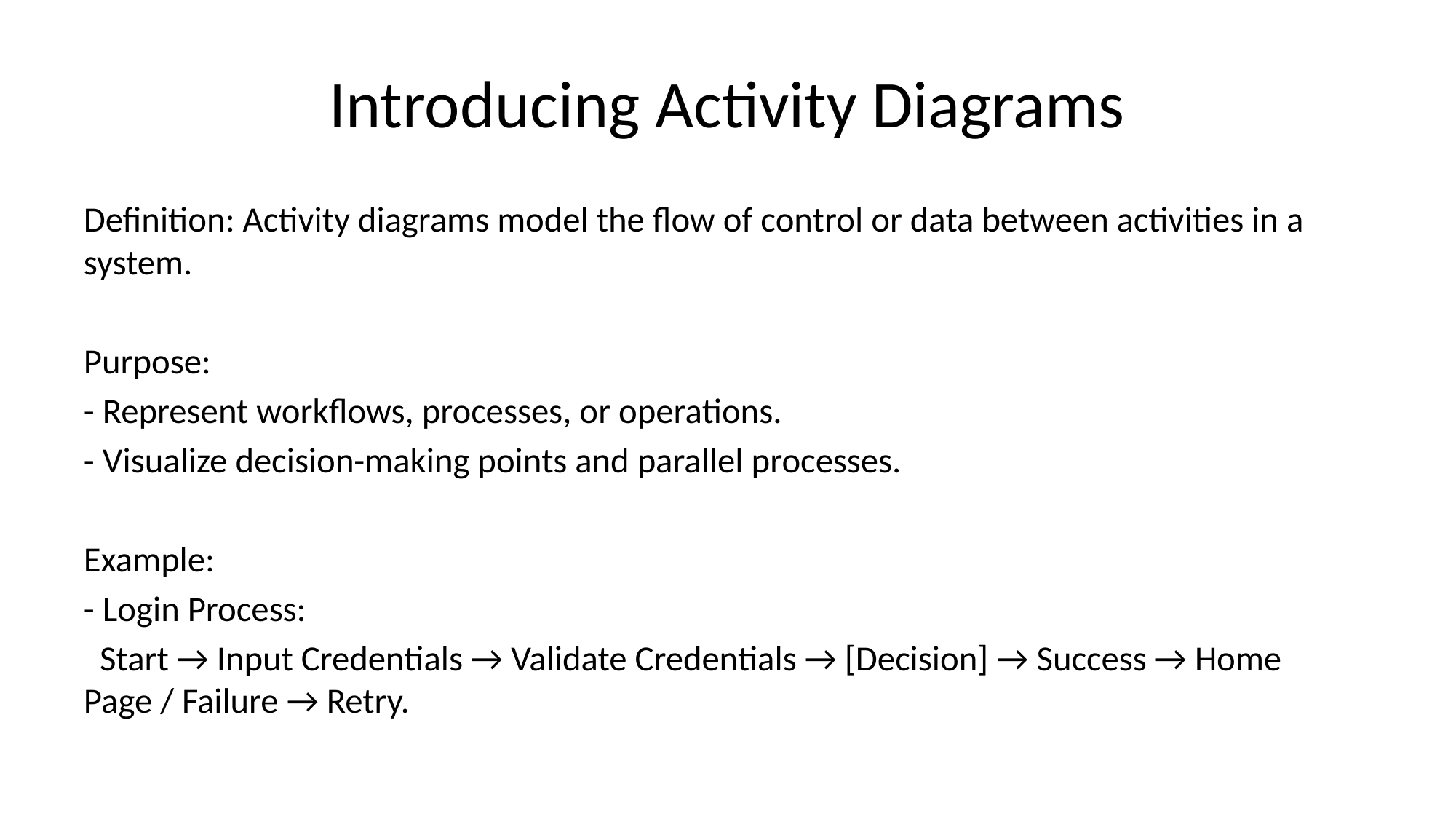

# Introducing Activity Diagrams
Definition: Activity diagrams model the flow of control or data between activities in a system.

Purpose:
- Represent workflows, processes, or operations.
- Visualize decision-making points and parallel processes.

Example:
- Login Process:
  Start → Input Credentials → Validate Credentials → [Decision] → Success → Home Page / Failure → Retry.